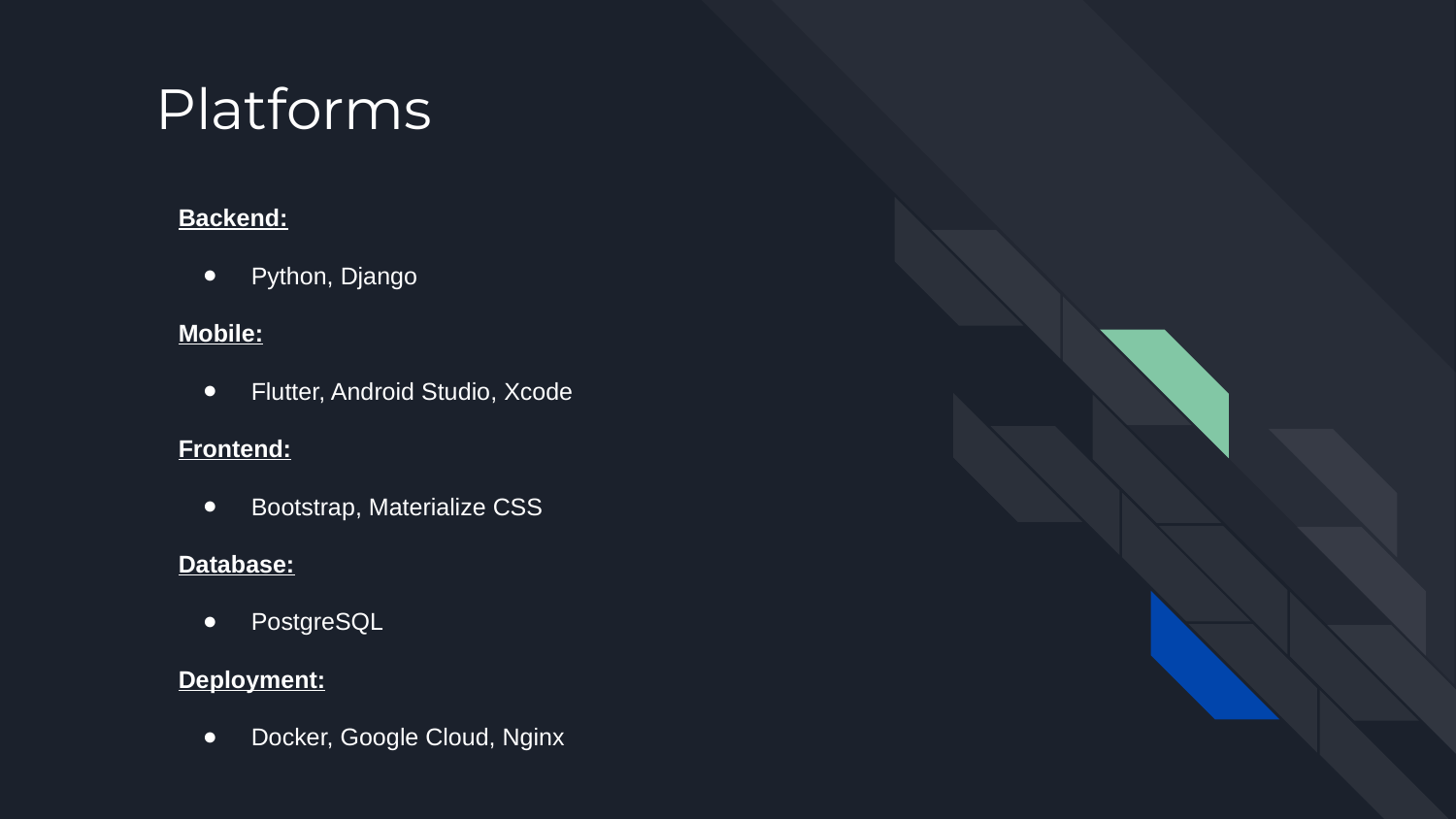

# Platforms
Backend:
Python, Django
Mobile:
Flutter, Android Studio, Xcode
Frontend:
Bootstrap, Materialize CSS
Database:
PostgreSQL
Deployment:
Docker, Google Cloud, Nginx